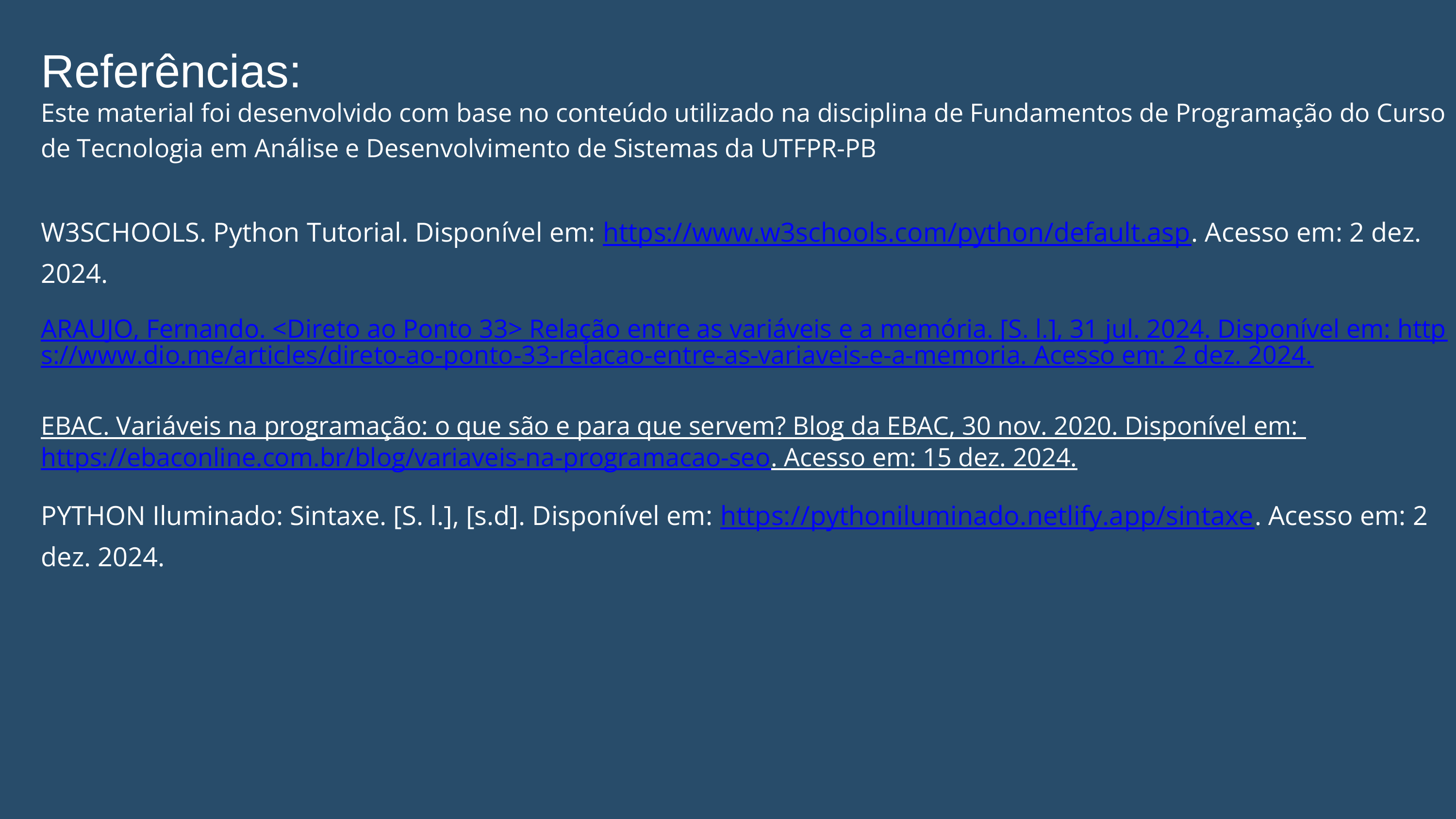

Referências:
Este material foi desenvolvido com base no conteúdo utilizado na disciplina de Fundamentos de Programação do Curso de Tecnologia em Análise e Desenvolvimento de Sistemas da UTFPR-PB
W3SCHOOLS. Python Tutorial. Disponível em: https://www.w3schools.com/python/default.asp. Acesso em: 2 dez. 2024.
ARAUJO, Fernando. <Direto ao Ponto 33> Relação entre as variáveis e a memória. [S. l.], 31 jul. 2024. Disponível em: https://www.dio.me/articles/direto-ao-ponto-33-relacao-entre-as-variaveis-e-a-memoria. Acesso em: 2 dez. 2024.
EBAC. Variáveis na programação: o que são e para que servem? Blog da EBAC, 30 nov. 2020. Disponível em: https://ebaconline.com.br/blog/variaveis-na-programacao-seo. Acesso em: 15 dez. 2024.
PYTHON Iluminado: Sintaxe. [S. l.], [s.d]. Disponível em: https://pythoniluminado.netlify.app/sintaxe. Acesso em: 2 dez. 2024.